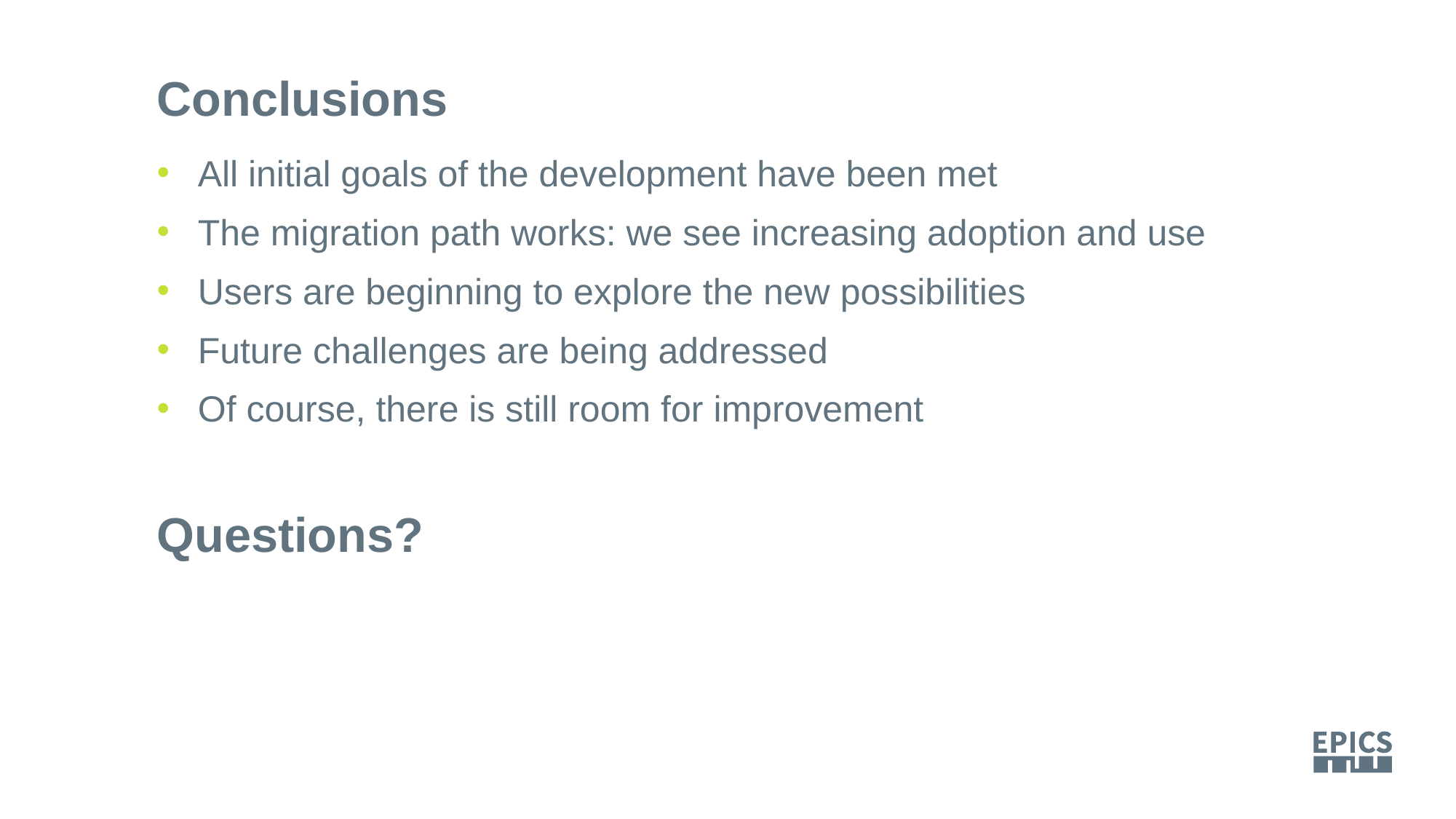

Conclusions
All initial goals of the development have been met
The migration path works: we see increasing adoption and use
Users are beginning to explore the new possibilities
Future challenges are being addressed
Of course, there is still room for improvement

Questions?